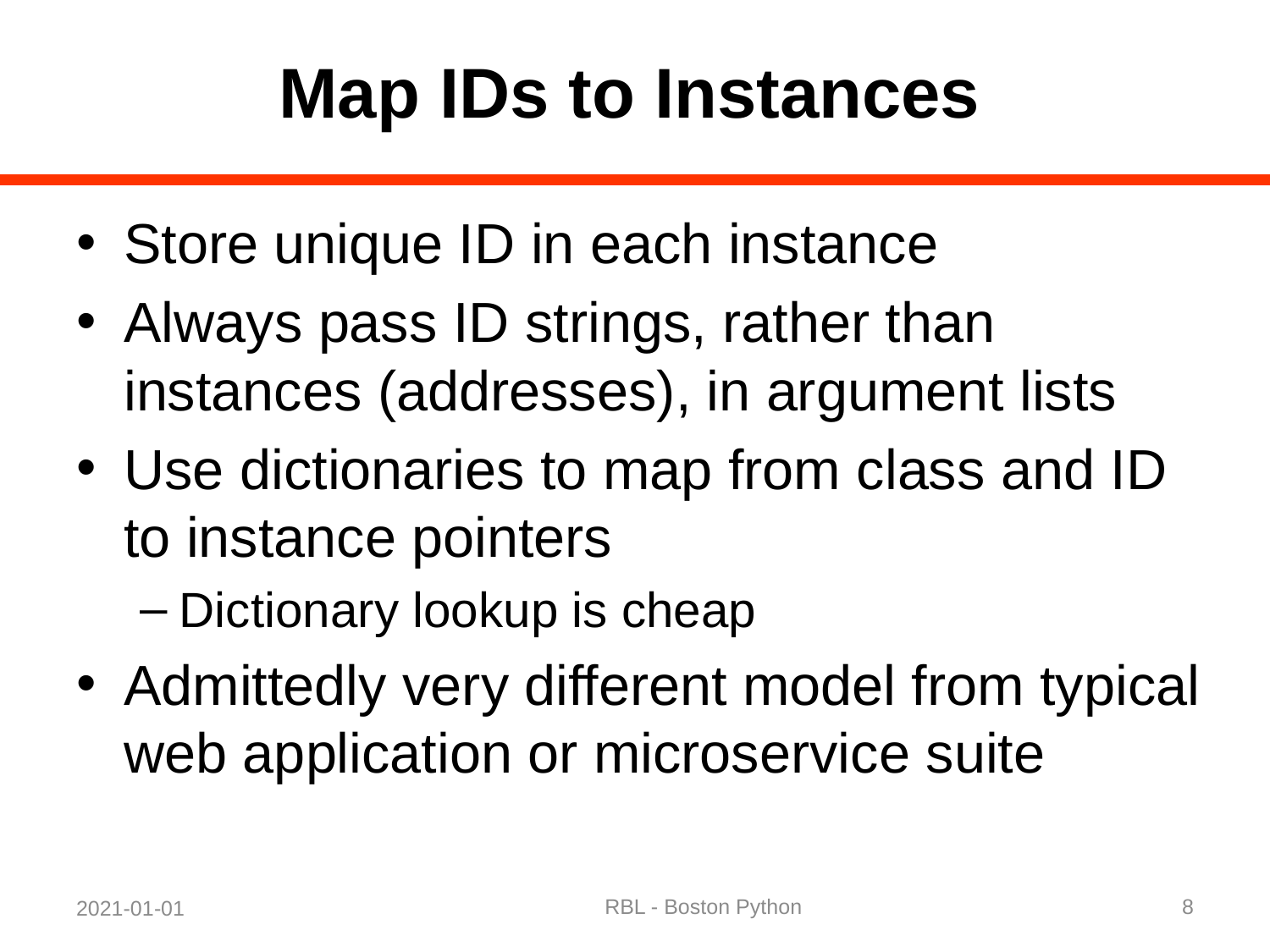

# Map IDs to Instances
Store unique ID in each instance
Always pass ID strings, rather than instances (addresses), in argument lists
Use dictionaries to map from class and ID to instance pointers
Dictionary lookup is cheap
Admittedly very different model from typical web application or microservice suite
RBL - Boston Python
8
2021-01-01